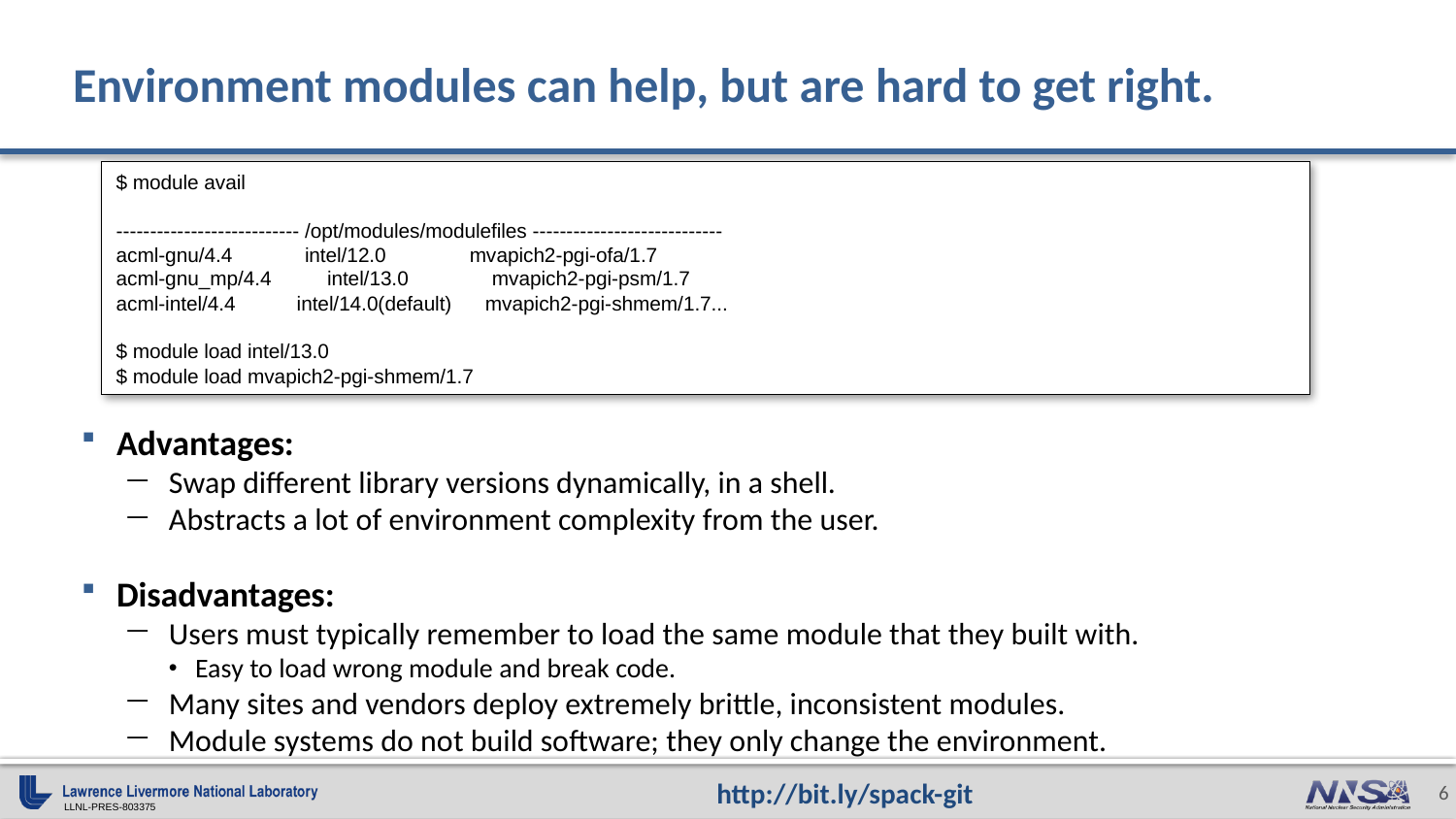

# Environment modules can help, but are hard to get right.
$ module avail

--------------------------- /opt/modules/modulefiles ----------------------------
acml-gnu/4.4             intel/12.0               mvapich2-pgi-ofa/1.7
acml-gnu_mp/4.4          intel/13.0               mvapich2-pgi-psm/1.7
acml-intel/4.4           intel/14.0(default)      mvapich2-pgi-shmem/1.7...

$ module load intel/13.0
$ module load mvapich2-pgi-shmem/1.7
Advantages:
Swap different library versions dynamically, in a shell.
Abstracts a lot of environment complexity from the user.
Disadvantages:
Users must typically remember to load the same module that they built with.
Easy to load wrong module and break code.
Many sites and vendors deploy extremely brittle, inconsistent modules.
Module systems do not build software; they only change the environment.